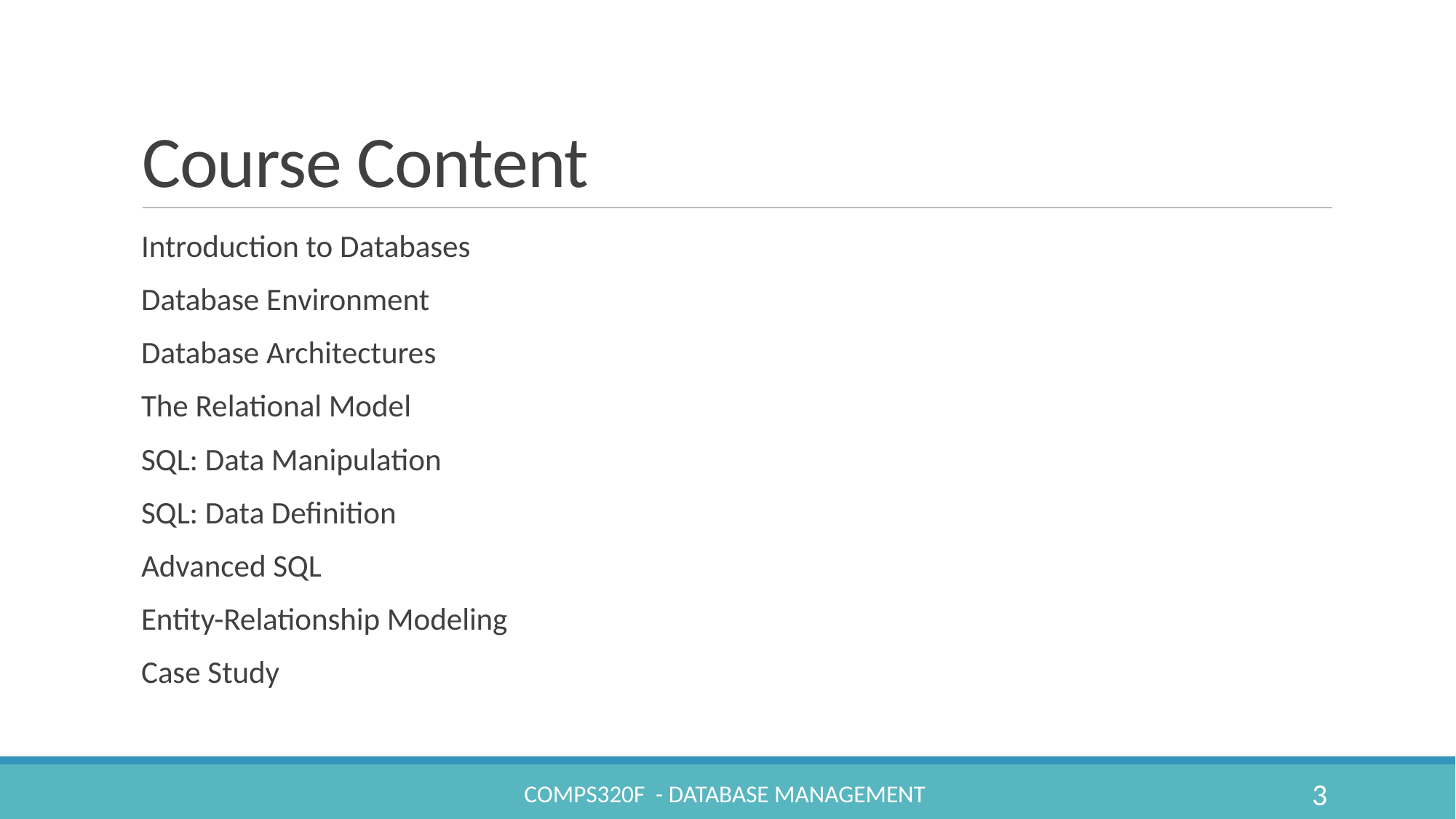

# Course Content
Introduction to Databases
Database Environment
Database Architectures
The Relational Model
SQL: Data Manipulation
SQL: Data Definition
Advanced SQL
Entity-Relationship Modeling
Case Study

COMPS320F  - Database Management
3